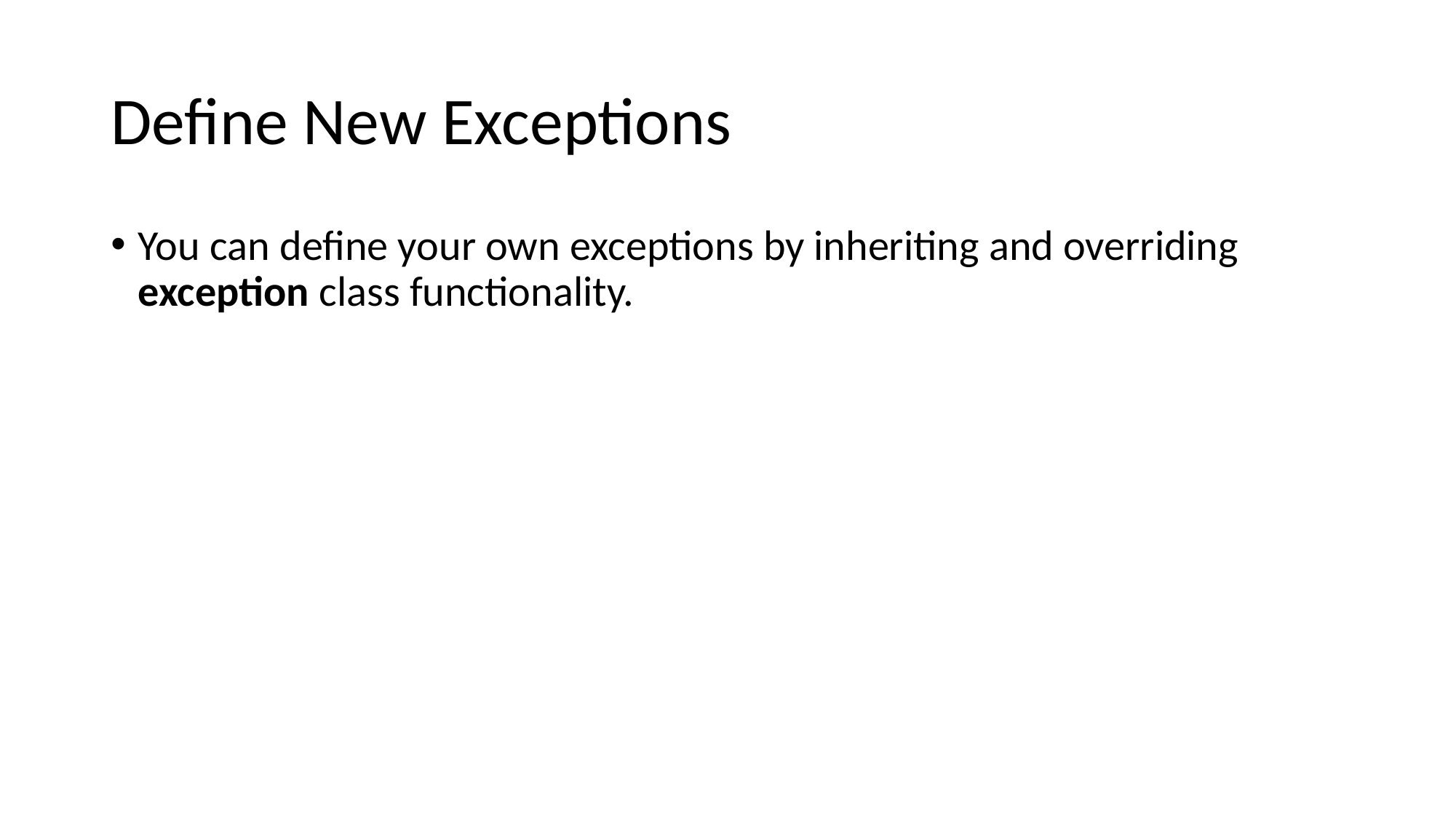

# Define New Exceptions
You can define your own exceptions by inheriting and overriding exception class functionality.